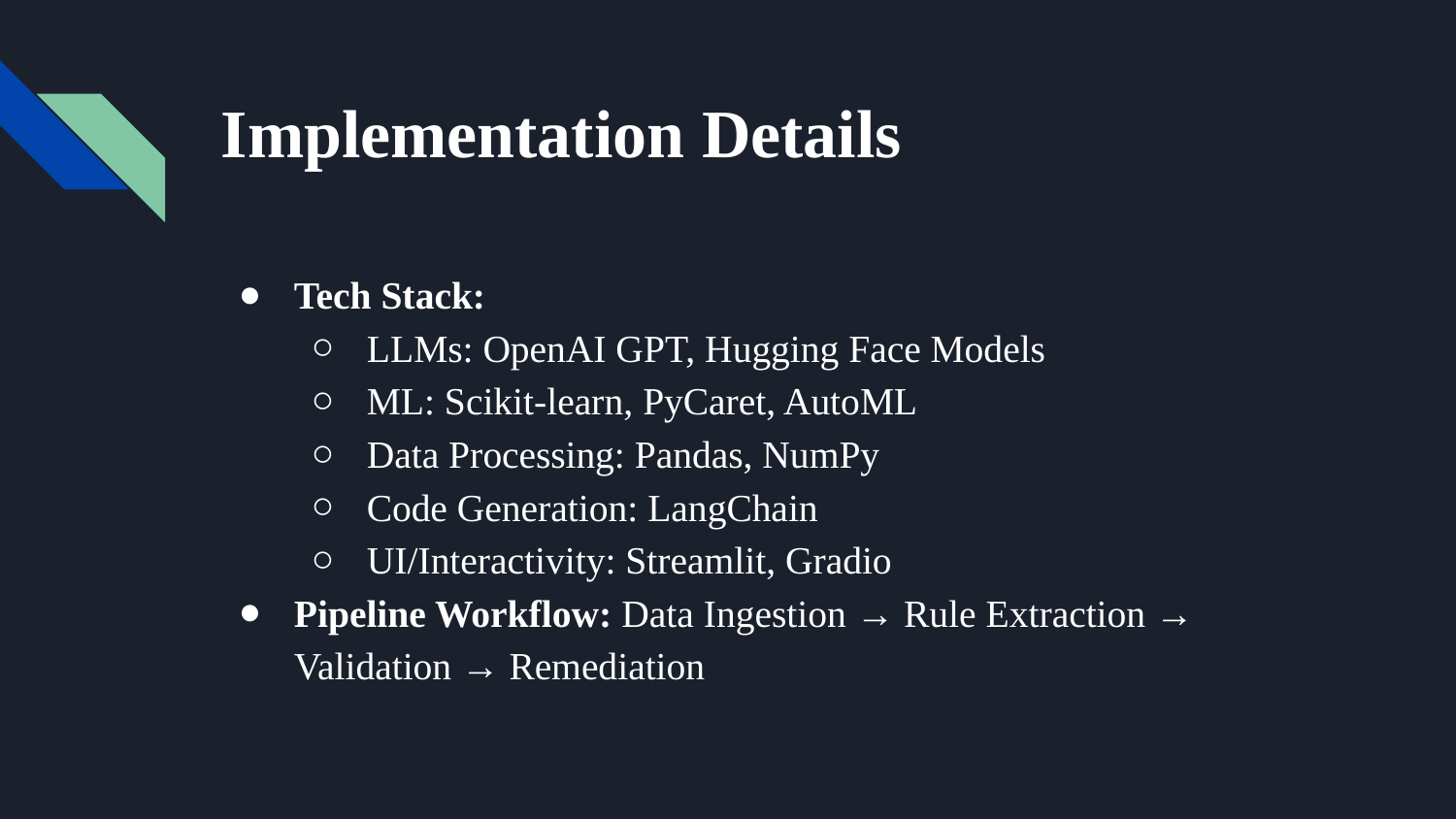

# Implementation Details

Tech Stack:
LLMs: OpenAI GPT, Hugging Face Models
ML: Scikit-learn, PyCaret, AutoML
Data Processing: Pandas, NumPy
Code Generation: LangChain
UI/Interactivity: Streamlit, Gradio
Pipeline Workflow: Data Ingestion → Rule Extraction → Validation → Remediation